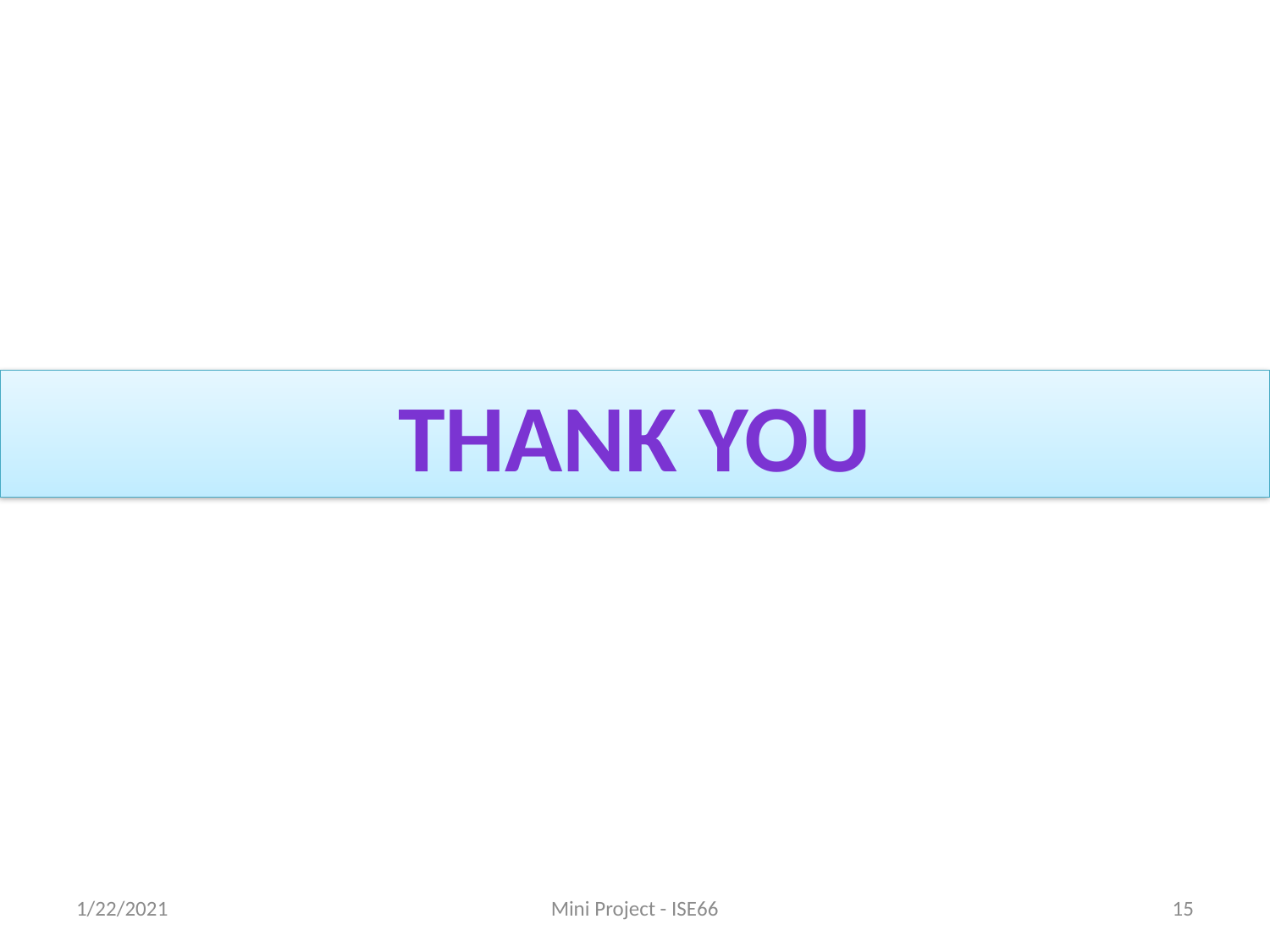

Thank you
1/22/2021
Mini Project - ISE66
15